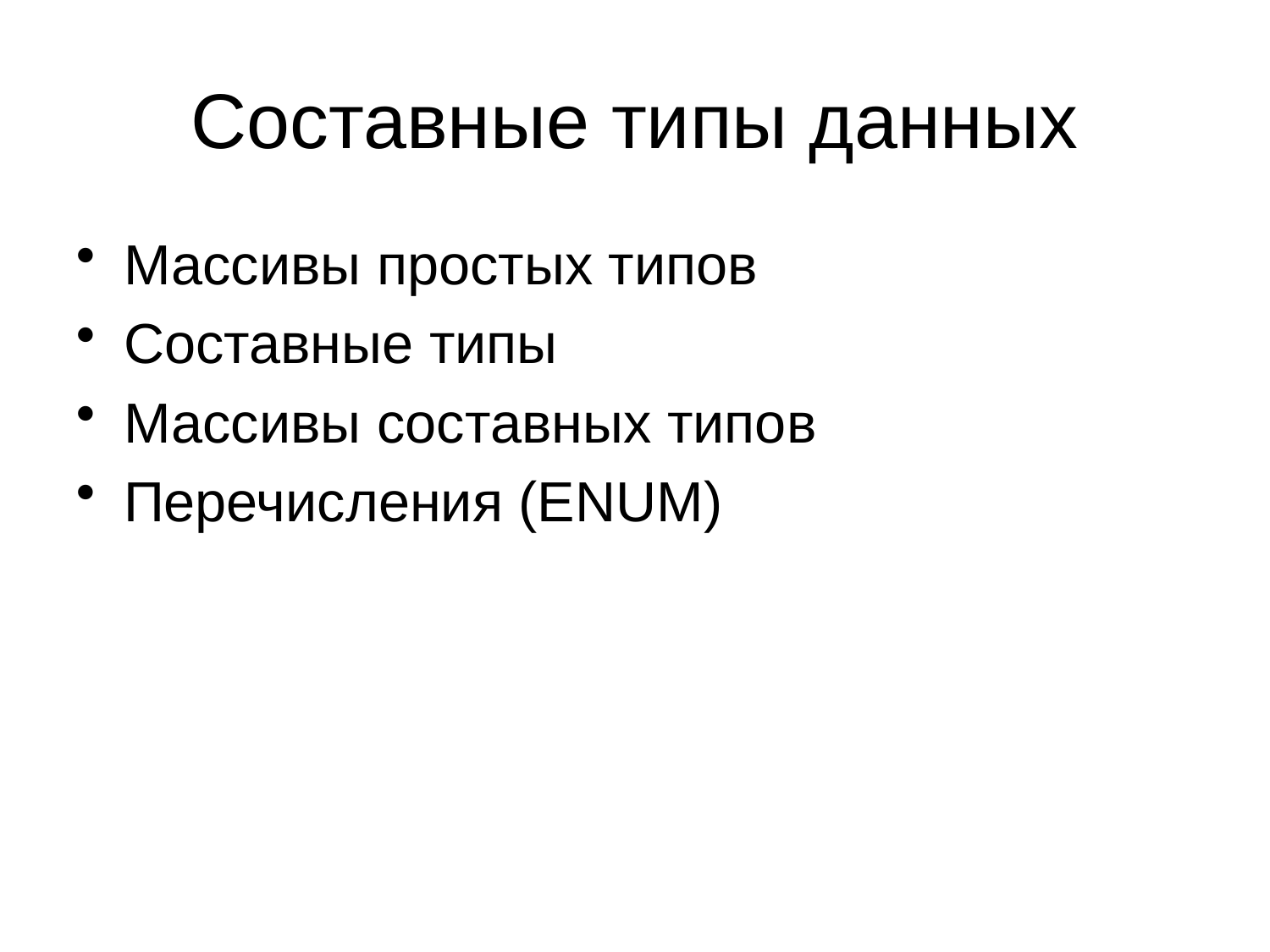

# Составные типы данных
Массивы простых типов
Составные типы
Массивы составных типов
Перечисления (ENUM)